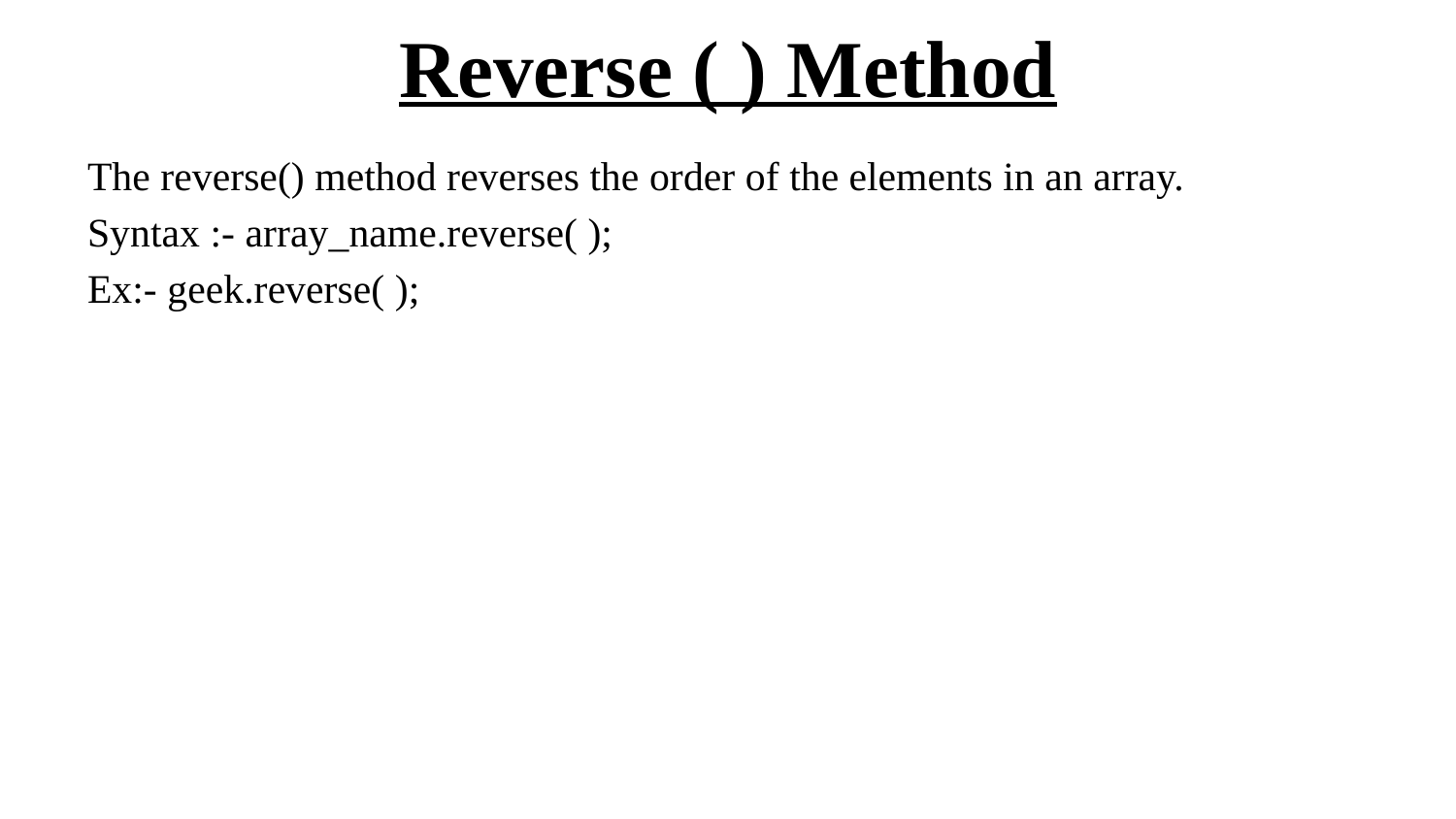

# Reverse ( ) Method
The reverse() method reverses the order of the elements in an array.
Syntax :- array_name.reverse( );
Ex:- geek.reverse( );